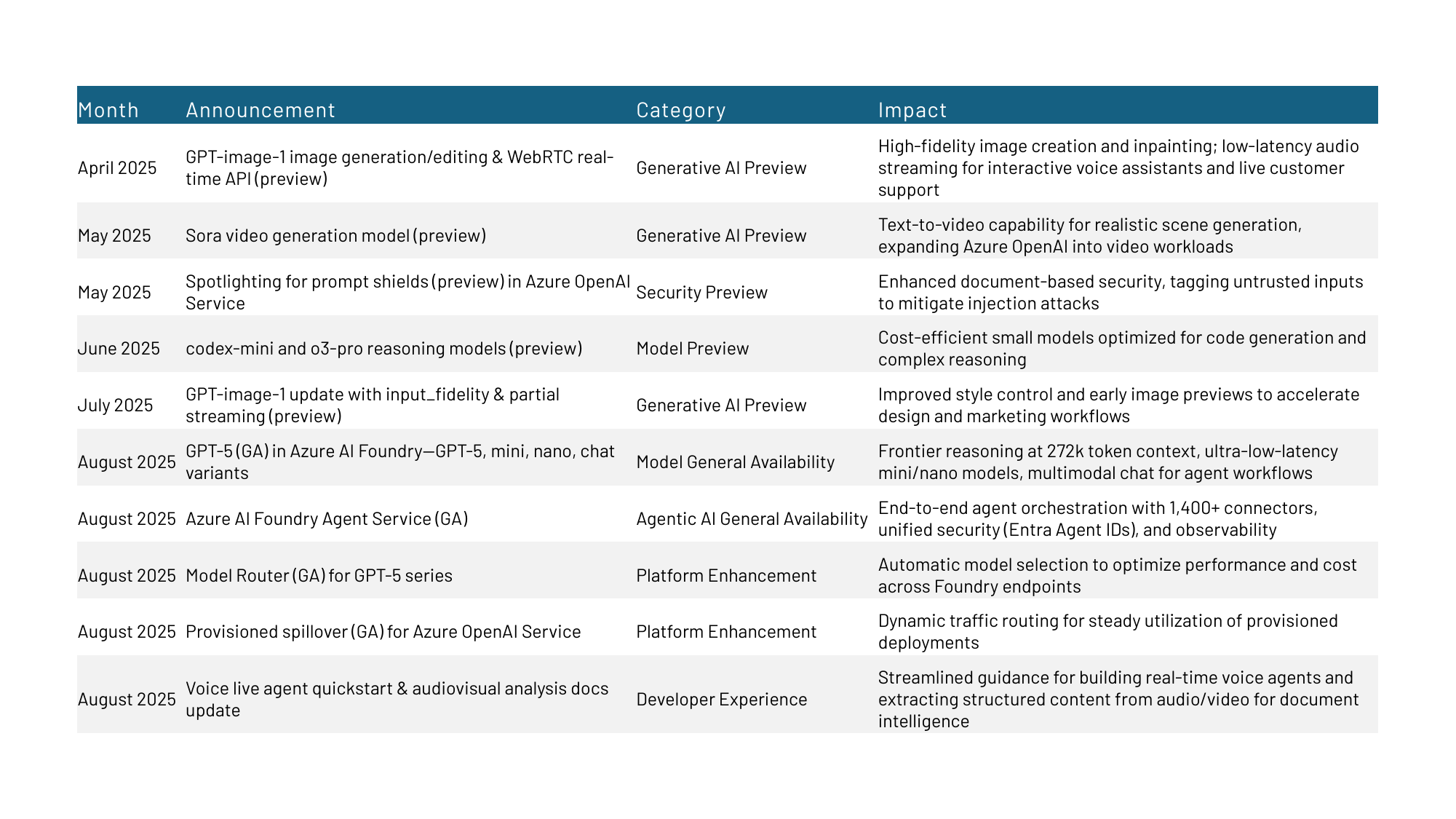

| Month | Announcement | Category | Impact |
| --- | --- | --- | --- |
| April 2025 | GPT-image-1 image generation/editing & WebRTC real-time API (preview) | Generative AI Preview | High-fidelity image creation and inpainting; low-latency audio streaming for interactive voice assistants and live customer support |
| May 2025 | Sora video generation model (preview) | Generative AI Preview | Text-to-video capability for realistic scene generation, expanding Azure OpenAI into video workloads |
| May 2025 | Spotlighting for prompt shields (preview) in Azure OpenAI Service | Security Preview | Enhanced document-based security, tagging untrusted inputs to mitigate injection attacks |
| June 2025 | codex-mini and o3-pro reasoning models (preview) | Model Preview | Cost-efficient small models optimized for code generation and complex reasoning |
| July 2025 | GPT-image-1 update with input\_fidelity & partial streaming (preview) | Generative AI Preview | Improved style control and early image previews to accelerate design and marketing workflows |
| August 2025 | GPT-5 (GA) in Azure AI Foundry—GPT-5, mini, nano, chat variants | Model General Availability | Frontier reasoning at 272k token context, ultra-low-latency mini/nano models, multimodal chat for agent workflows |
| August 2025 | Azure AI Foundry Agent Service (GA) | Agentic AI General Availability | End-to-end agent orchestration with 1,400+ connectors, unified security (Entra Agent IDs), and observability |
| August 2025 | Model Router (GA) for GPT-5 series | Platform Enhancement | Automatic model selection to optimize performance and cost across Foundry endpoints |
| August 2025 | Provisioned spillover (GA) for Azure OpenAI Service | Platform Enhancement | Dynamic traffic routing for steady utilization of provisioned deployments |
| August 2025 | Voice live agent quickstart & audiovisual analysis docs update | Developer Experience | Streamlined guidance for building real-time voice agents and extracting structured content from audio/video for document intelligence |